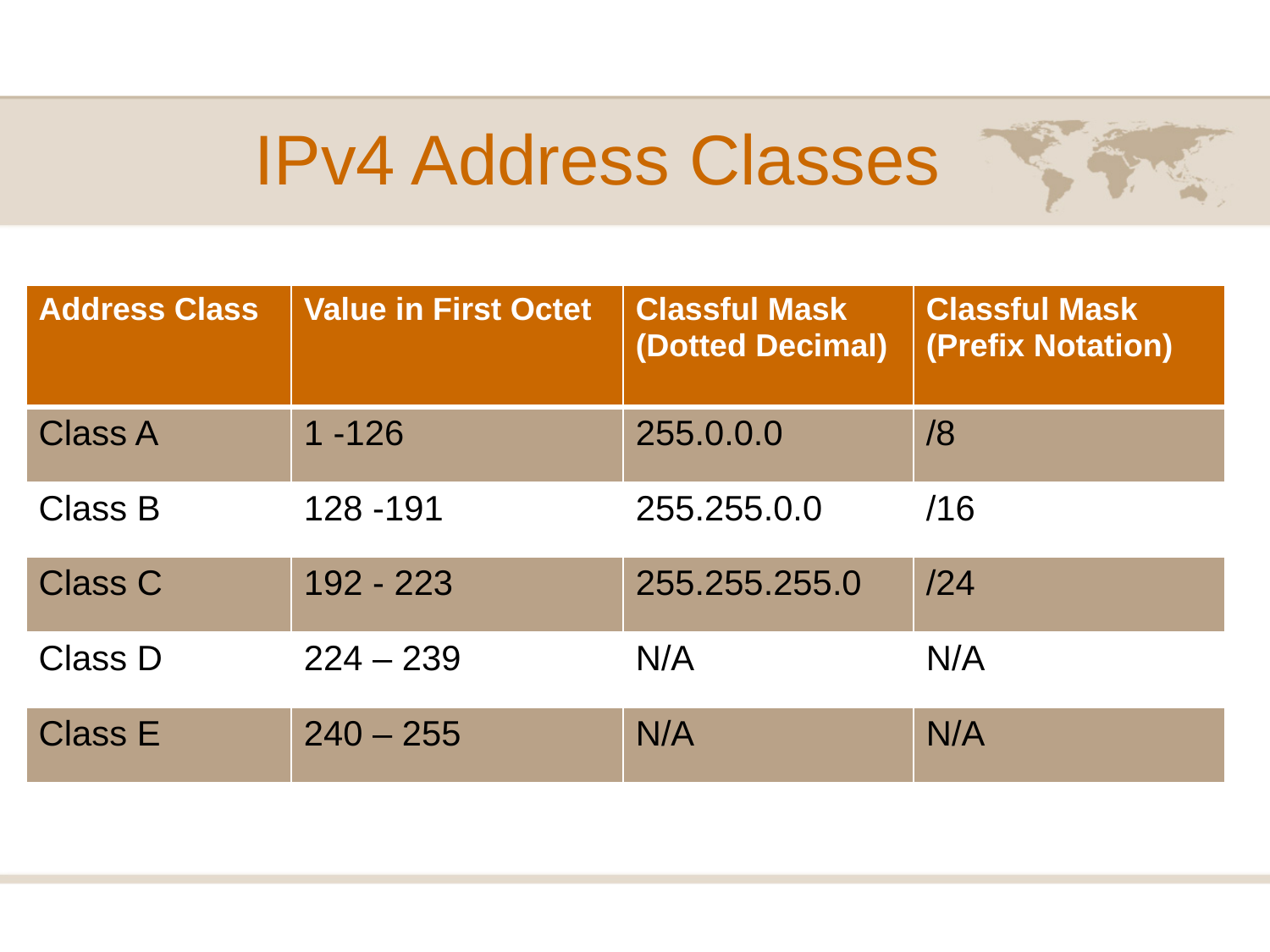

IPv4 Address Classes
| Address Class | Value in First Octet | Classful Mask (Dotted Decimal) | Classful Mask (Prefix Notation) |
| --- | --- | --- | --- |
| Class A | 1 -126 | 255.0.0.0 | /8 |
| Class B | 128 -191 | 255.255.0.0 | /16 |
| Class C | 192 - 223 | 255.255.255.0 | /24 |
| Class D | 224 – 239 | N/A | N/A |
| Class E | 240 – 255 | N/A | N/A |